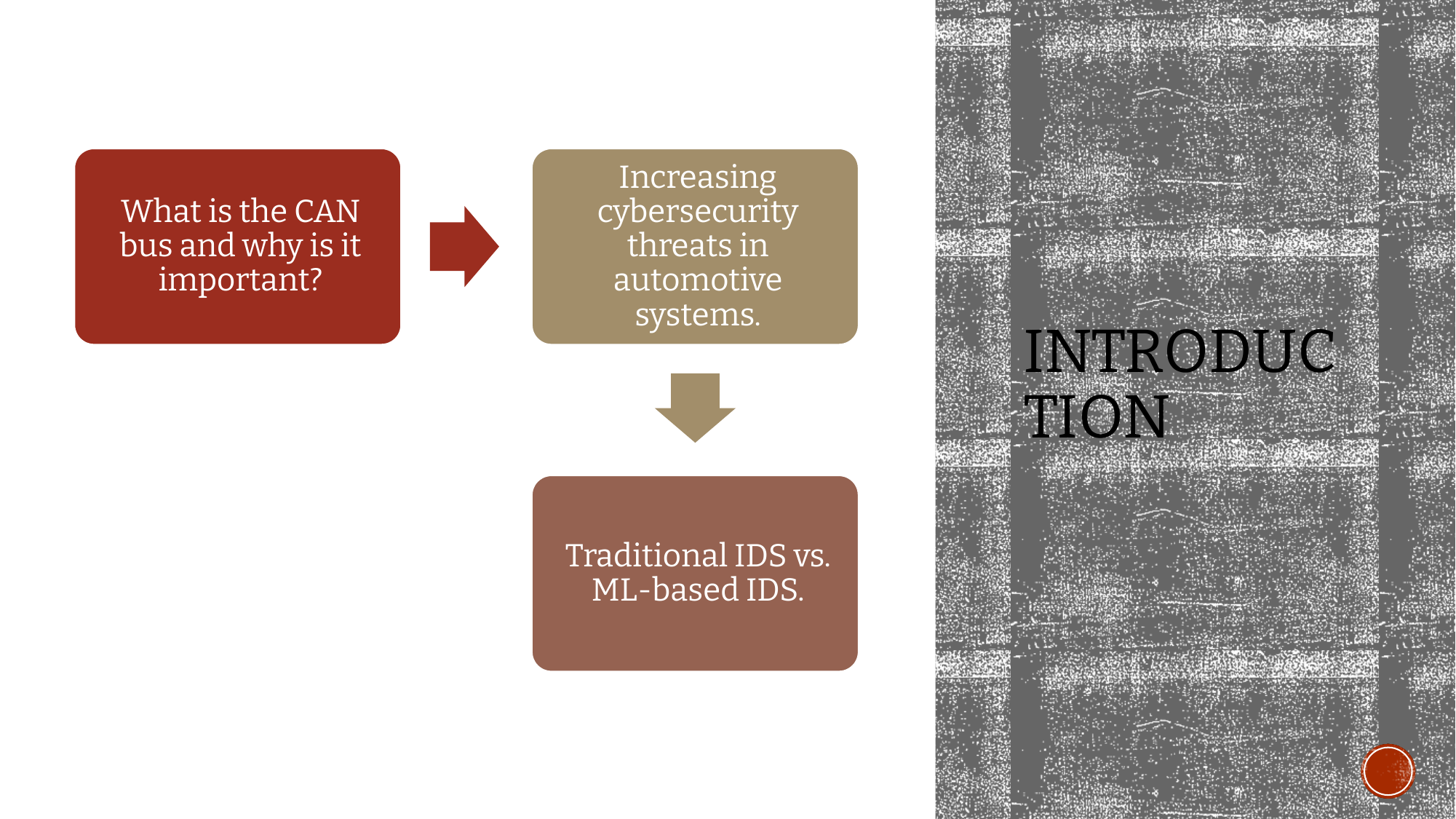

What is the CAN bus and why is it important?

Increasing cybersecurity threats in automotive systems.

Traditional IDS vs. ML-based IDS.
Introduction